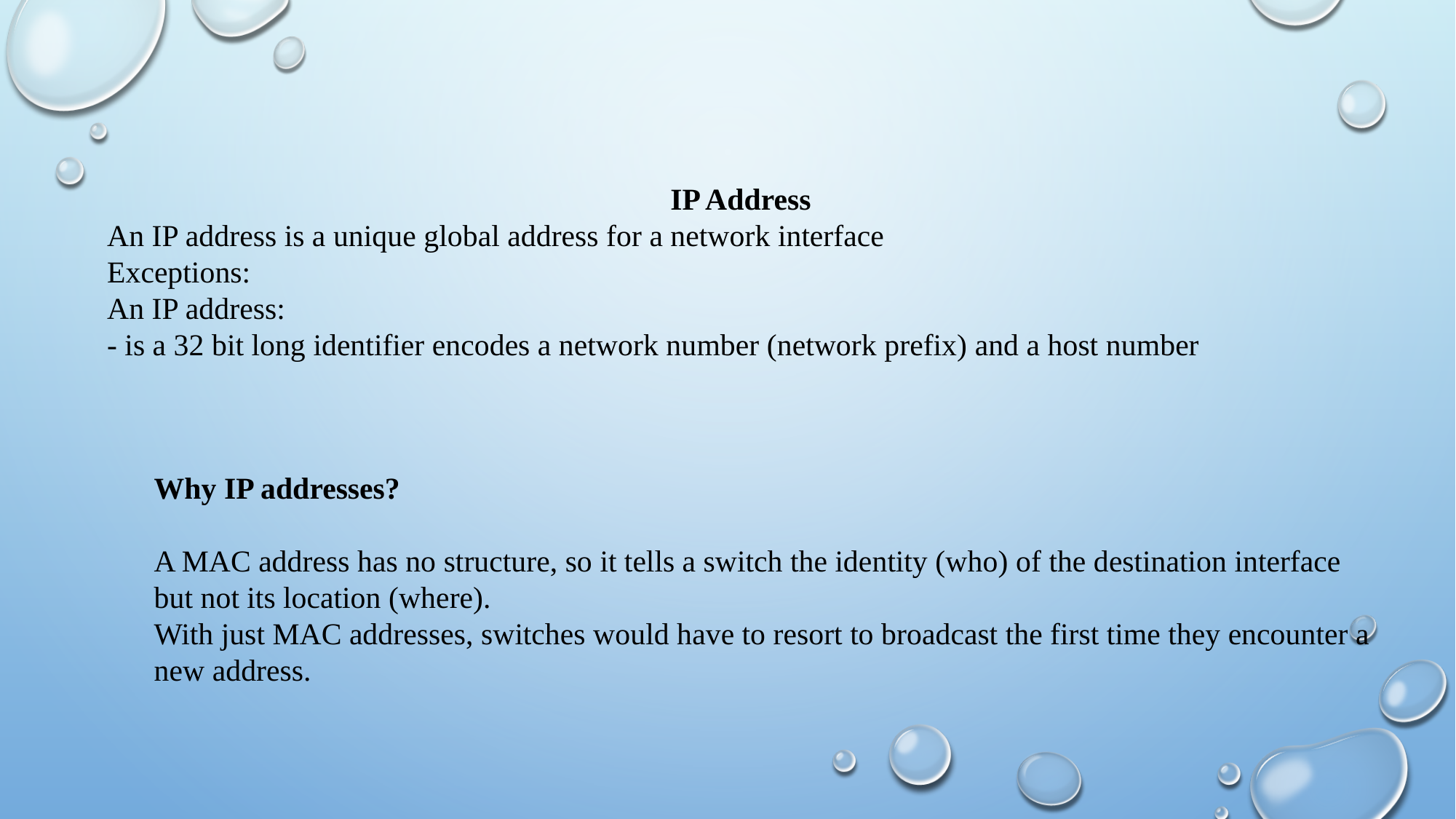

IP Address
An IP address is a unique global address for a network interface
Exceptions:
An IP address:
- is a 32 bit long identifier encodes a network number (network prefix) and a host number
Why IP addresses?

A MAC address has no structure, so it tells a switch the identity (who) of the destination interface but not its location (where).
With just MAC addresses, switches would have to resort to broadcast the first time they encounter a new address.